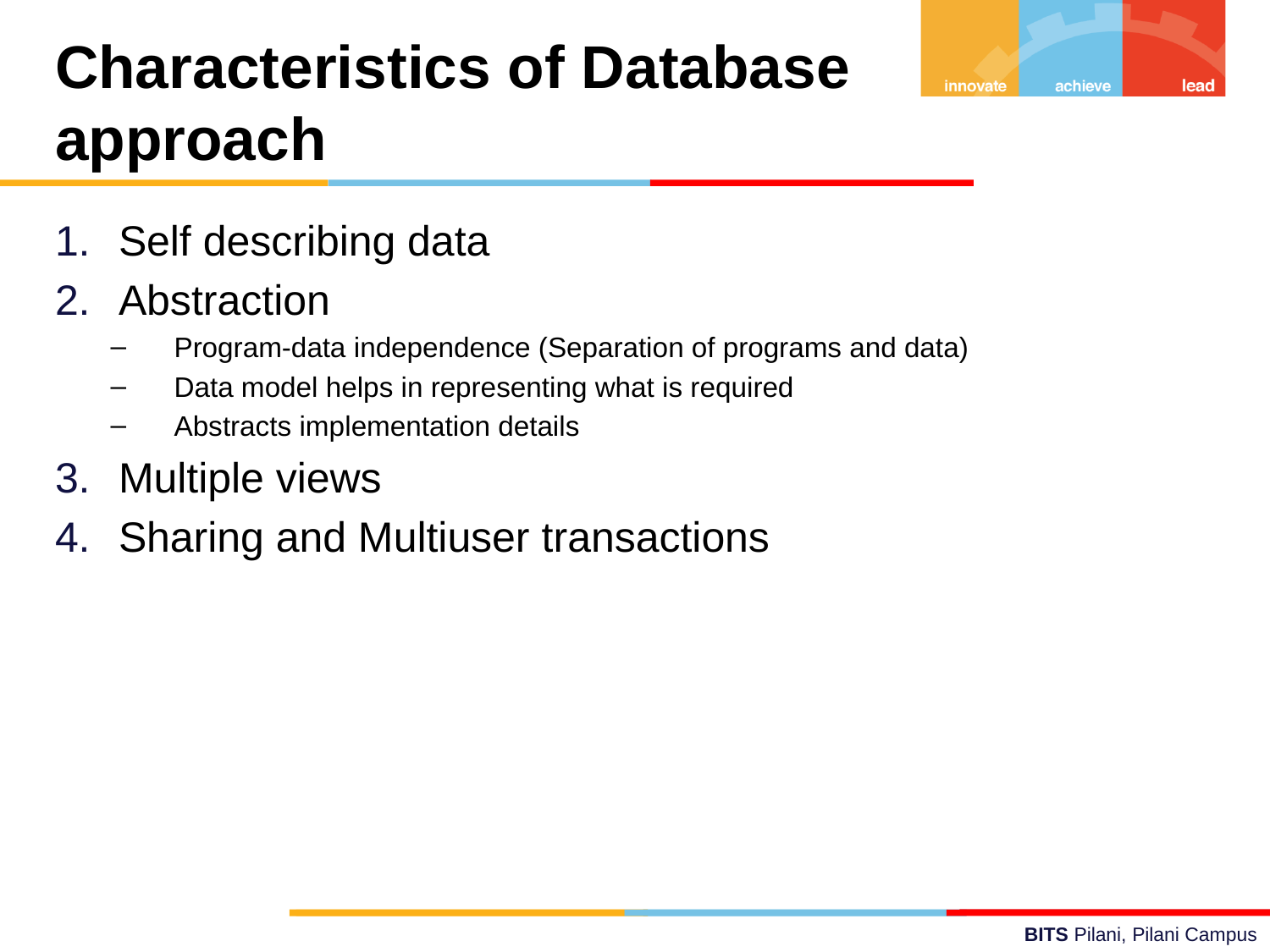

Characteristics of Database approach
Self describing data
Abstraction
Program-data independence (Separation of programs and data)
Data model helps in representing what is required
Abstracts implementation details
Multiple views
Sharing and Multiuser transactions